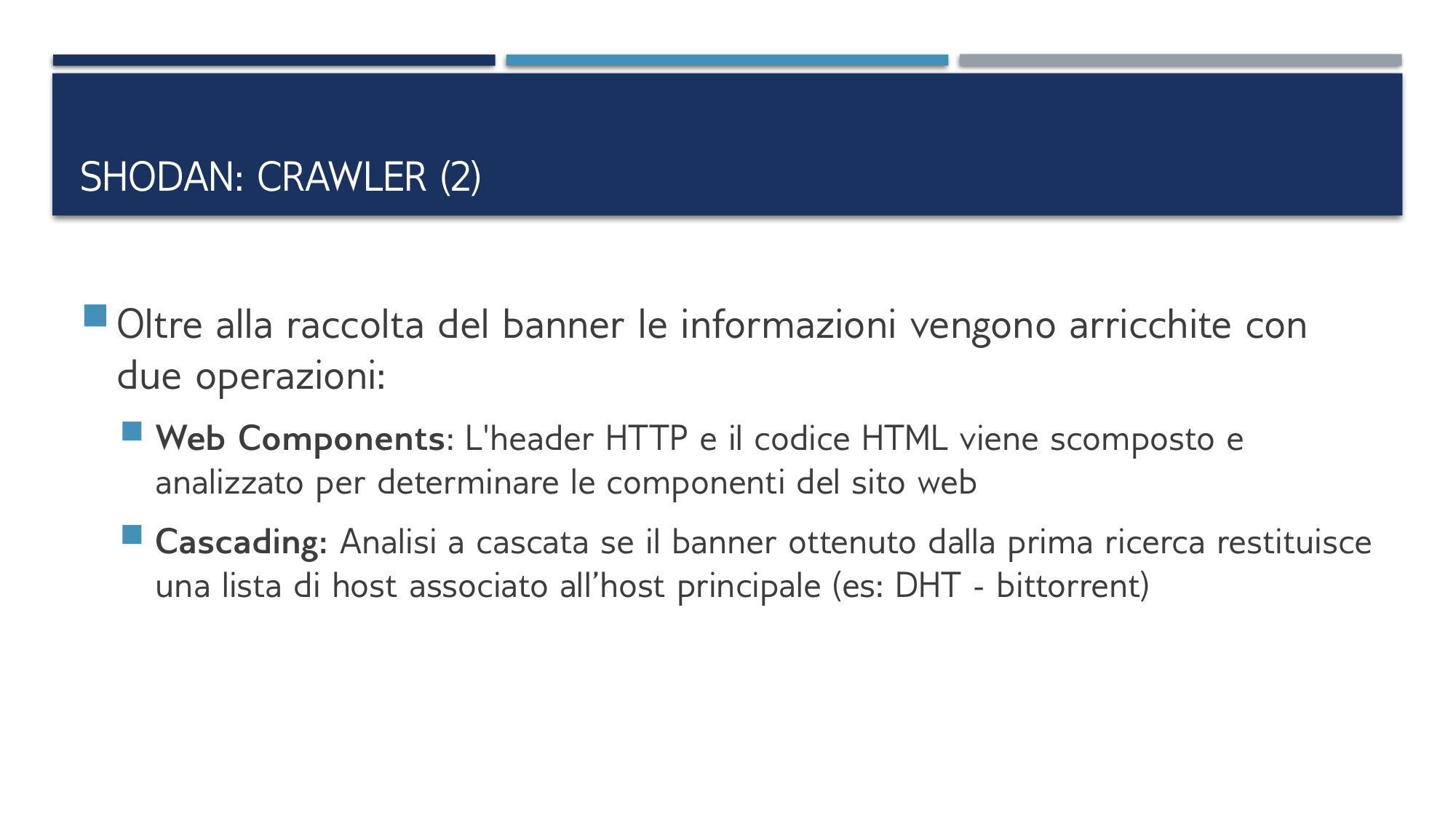

# Shodan: Crawler (2)
Oltre alla raccolta del banner le informazioni vengono arricchite con due operazioni:
Web Components: L'header HTTP e il codice HTML viene scomposto e analizzato per determinare le componenti del sito web
Cascading: Analisi a cascata se il banner ottenuto dalla prima ricerca restituisce una lista di host associato all’host principale (es: DHT - bittorrent)